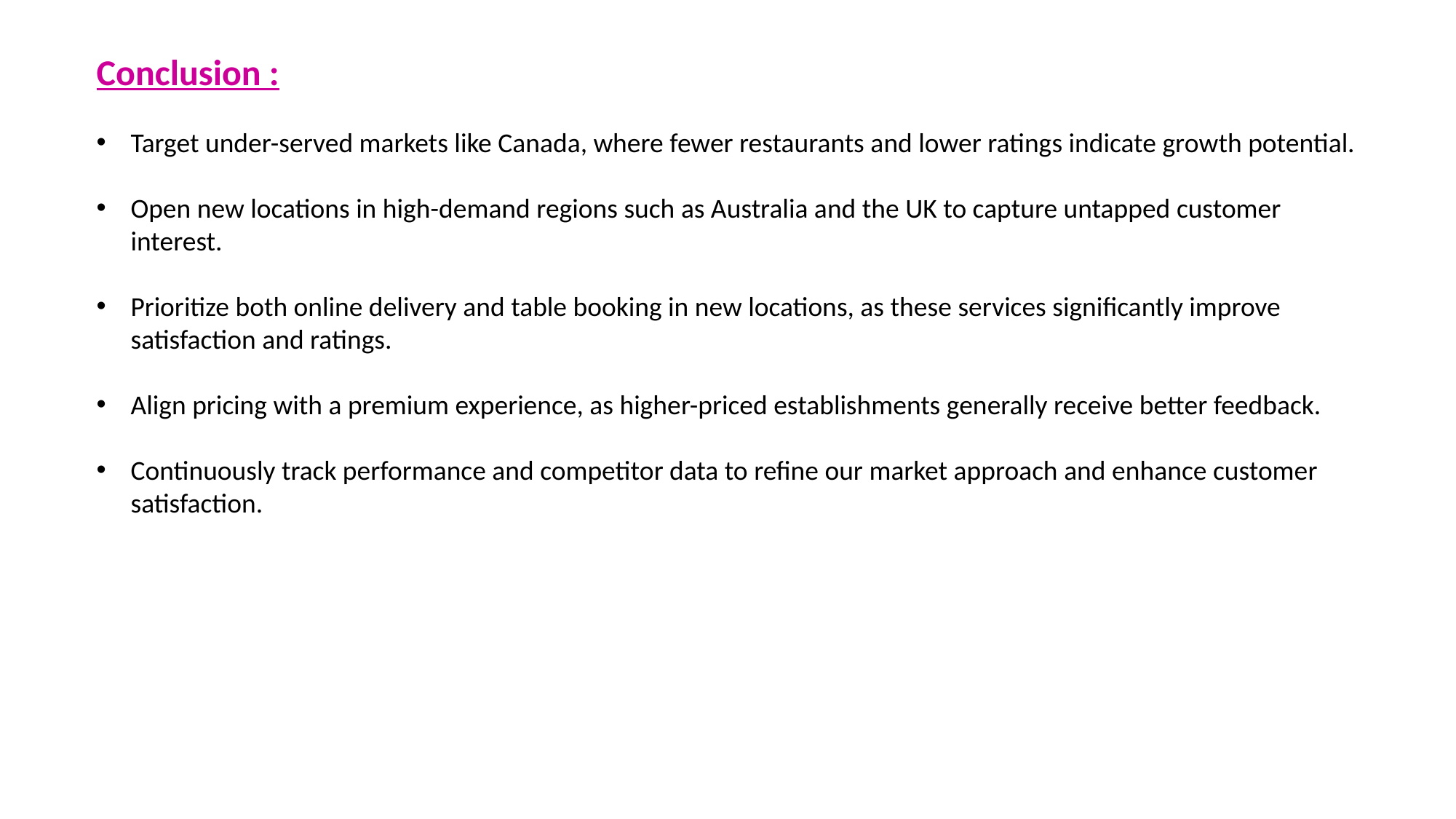

Conclusion :

Target under-served markets like Canada, where fewer restaurants and lower ratings indicate growth potential.

Open new locations in high-demand regions such as Australia and the UK to capture untapped customer interest.

Prioritize both online delivery and table booking in new locations, as these services significantly improve satisfaction and ratings.

Align pricing with a premium experience, as higher-priced establishments generally receive better feedback.

Continuously track performance and competitor data to refine our market approach and enhance customer satisfaction.